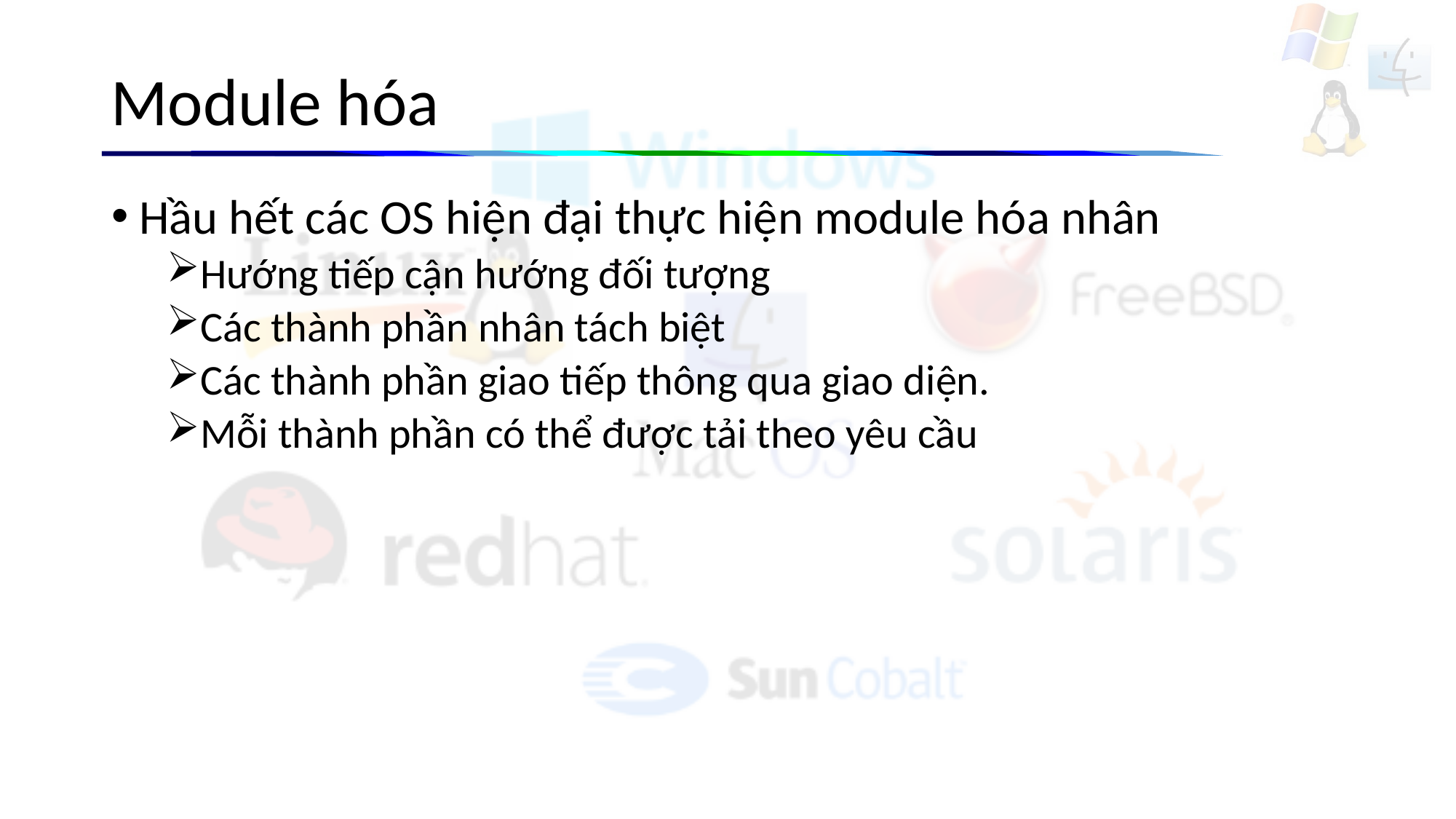

# Module hóa
Hầu hết các OS hiện đại thực hiện module hóa nhân
Hướng tiếp cận hướng đối tượng
Các thành phần nhân tách biệt
Các thành phần giao tiếp thông qua giao diện.
Mỗi thành phần có thể được tải theo yêu cầu